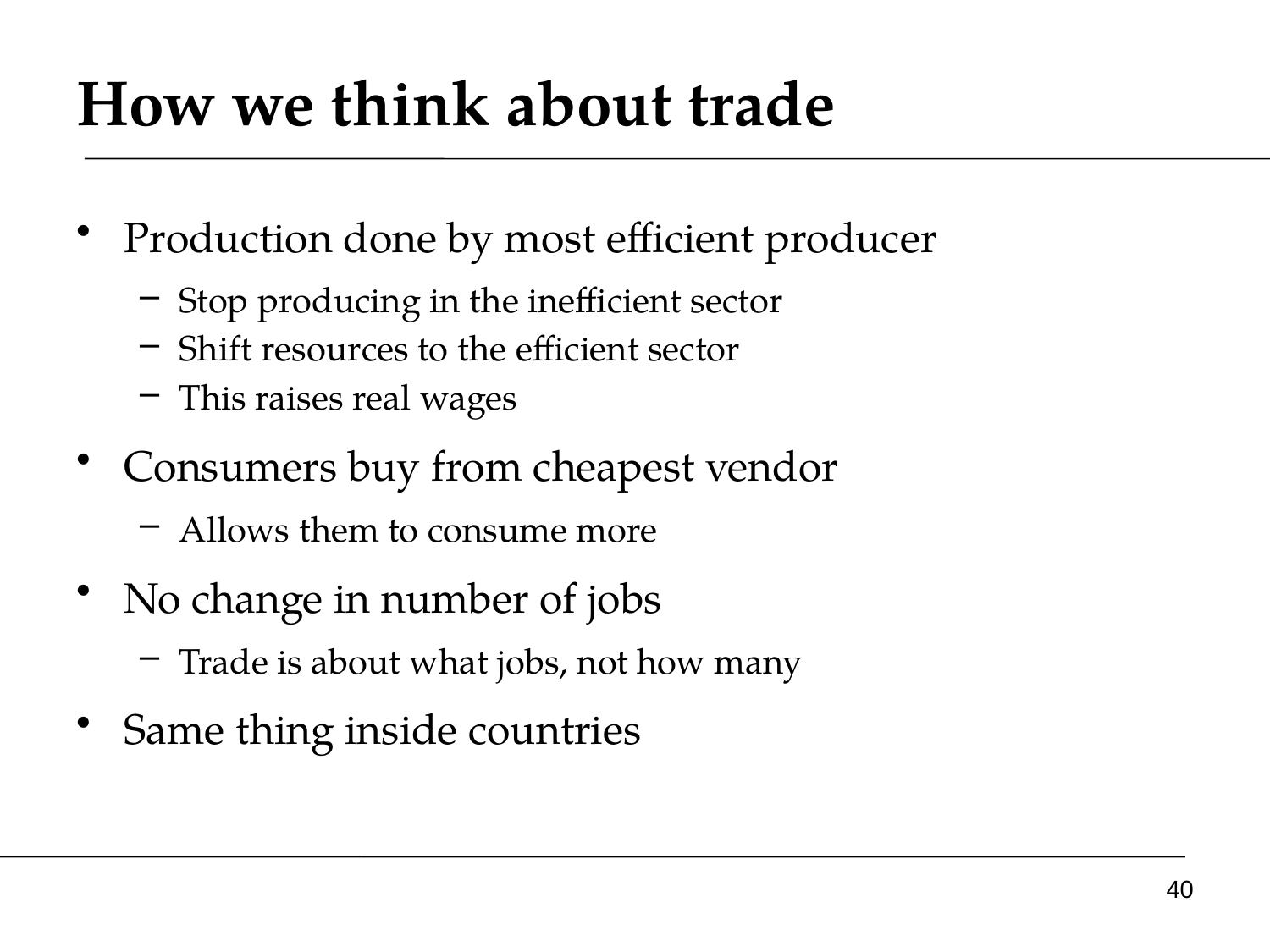

# How we think about trade
Production done by most efficient producer
Stop producing in the inefficient sector
Shift resources to the efficient sector
This raises real wages
Consumers buy from cheapest vendor
Allows them to consume more
No change in number of jobs
Trade is about what jobs, not how many
Same thing inside countries
40